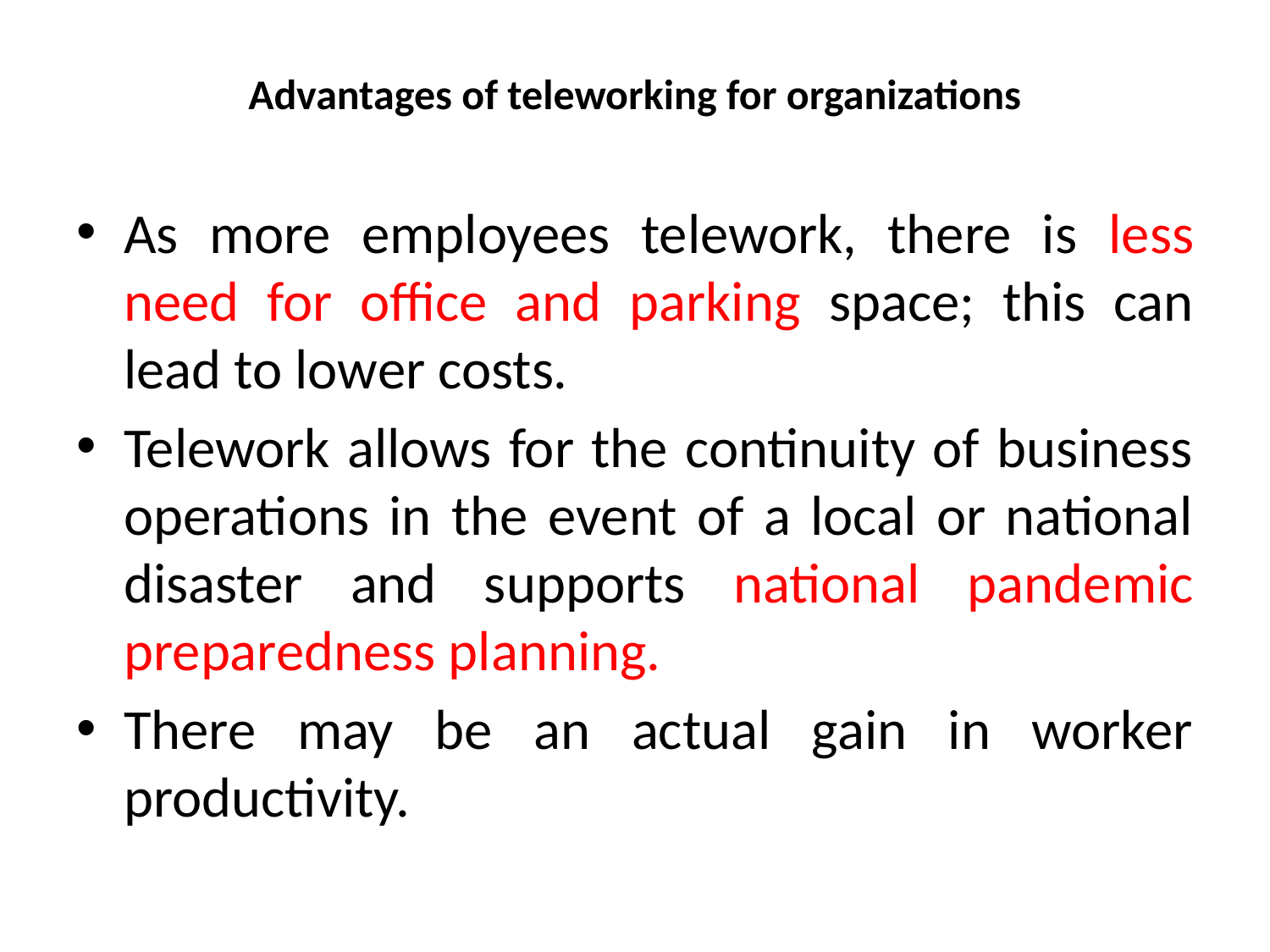

# Advantages of teleworking for organizations
As more employees telework, there is less need for office and parking space; this can lead to lower costs.
Telework allows for the continuity of business operations in the event of a local or national disaster and supports national pandemic preparedness planning.
There may be an actual gain in worker productivity.